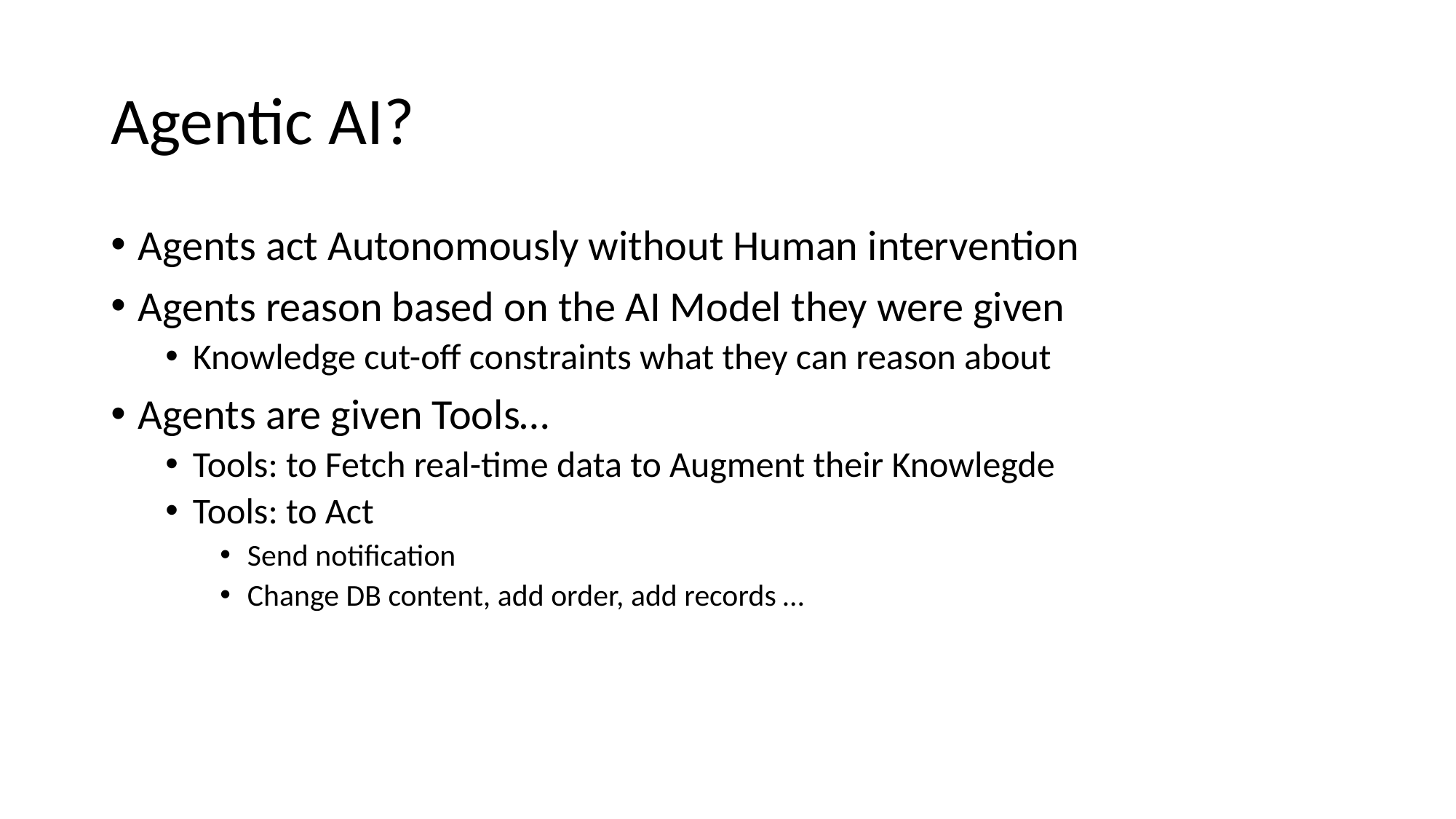

# Agentic AI?
Agents act Autonomously without Human intervention
Agents reason based on the AI Model they were given
Knowledge cut-off constraints what they can reason about
Agents are given Tools…
Tools: to Fetch real-time data to Augment their Knowlegde
Tools: to Act
Send notification
Change DB content, add order, add records …